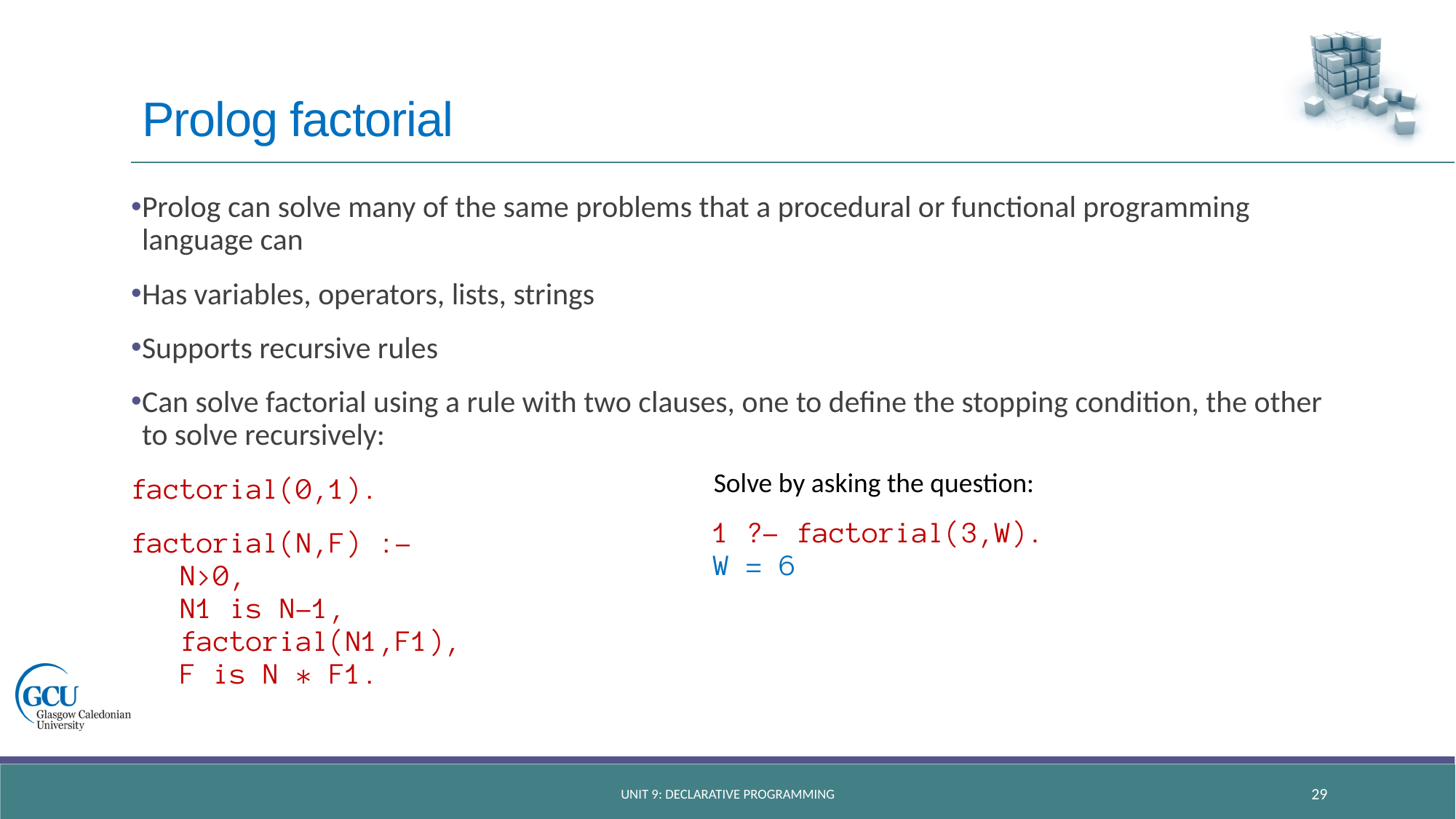

# Prolog factorial
Prolog can solve many of the same problems that a procedural or functional programming language can
Has variables, operators, lists, strings
Supports recursive rules
Can solve factorial using a rule with two clauses, one to define the stopping condition, the other to solve recursively:
factorial(0,1).
factorial(N,F) :-
   N>0,
   N1 is N-1,
   factorial(N1,F1),
   F is N * F1.

Solve by asking the question:
1 ?- factorial(3,W).
W = 6

unit 9: declarative programming
29